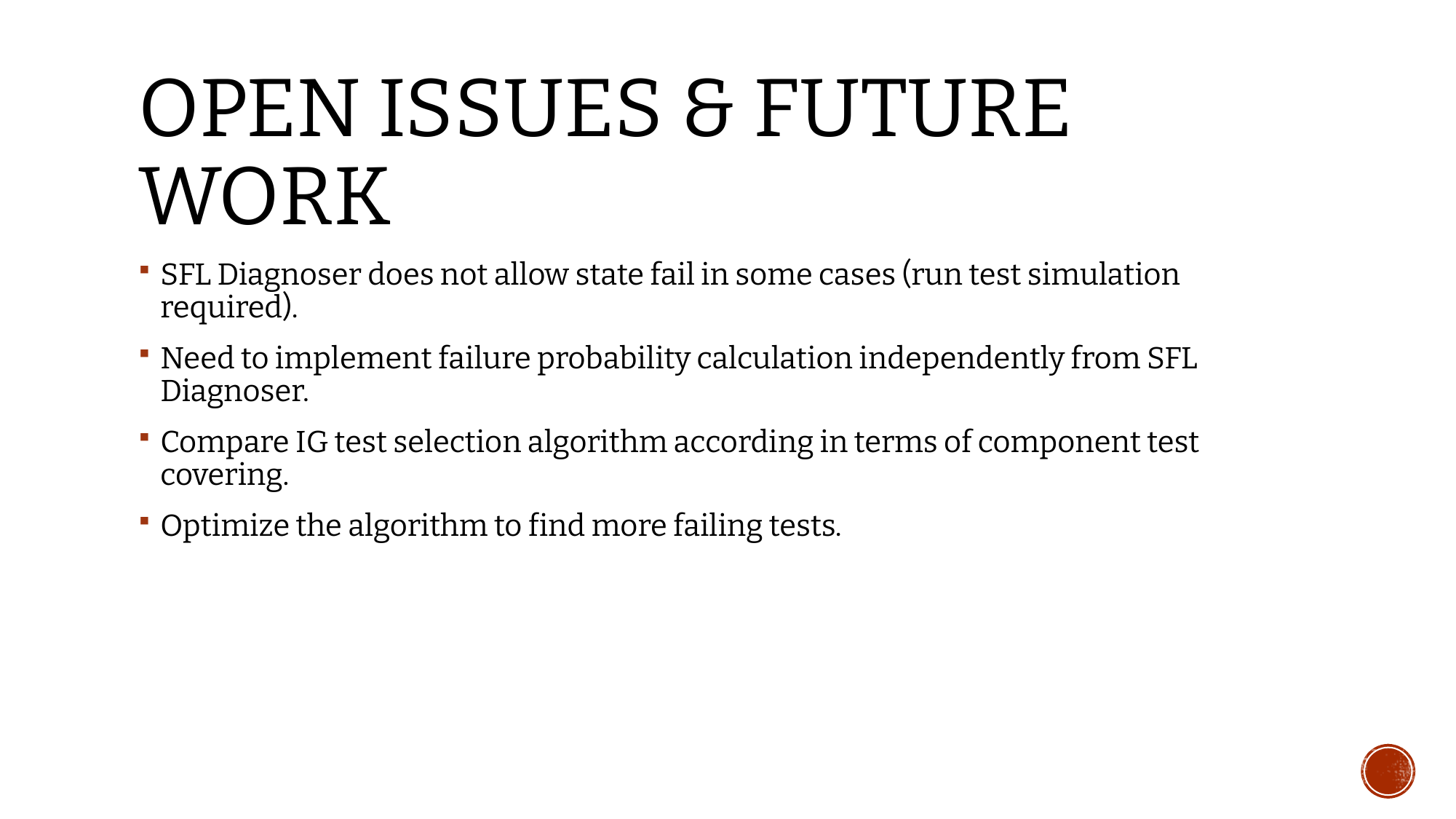

# Open Issues & Future Work
SFL Diagnoser does not allow state fail in some cases (run test simulation required).
Need to implement failure probability calculation independently from SFL Diagnoser.
Compare IG test selection algorithm according in terms of component test covering.
Optimize the algorithm to find more failing tests.